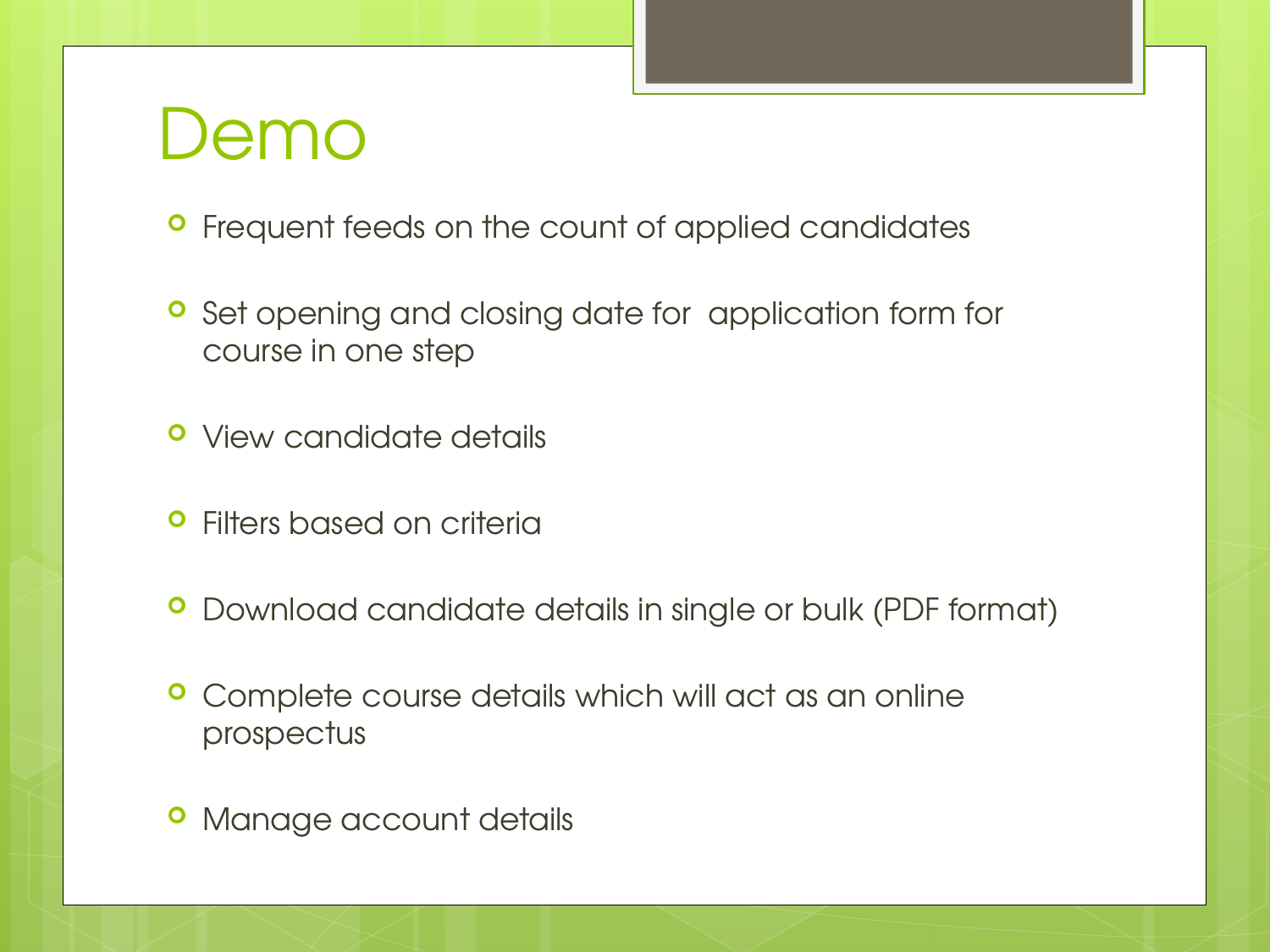

# Demo
Frequent feeds on the count of applied candidates

Set opening and closing date for  application form for course in one step

View candidate details

Filters based on criteria

Download candidate details in single or bulk (PDF format)

Complete course details which will act as an online prospectus

Manage account details